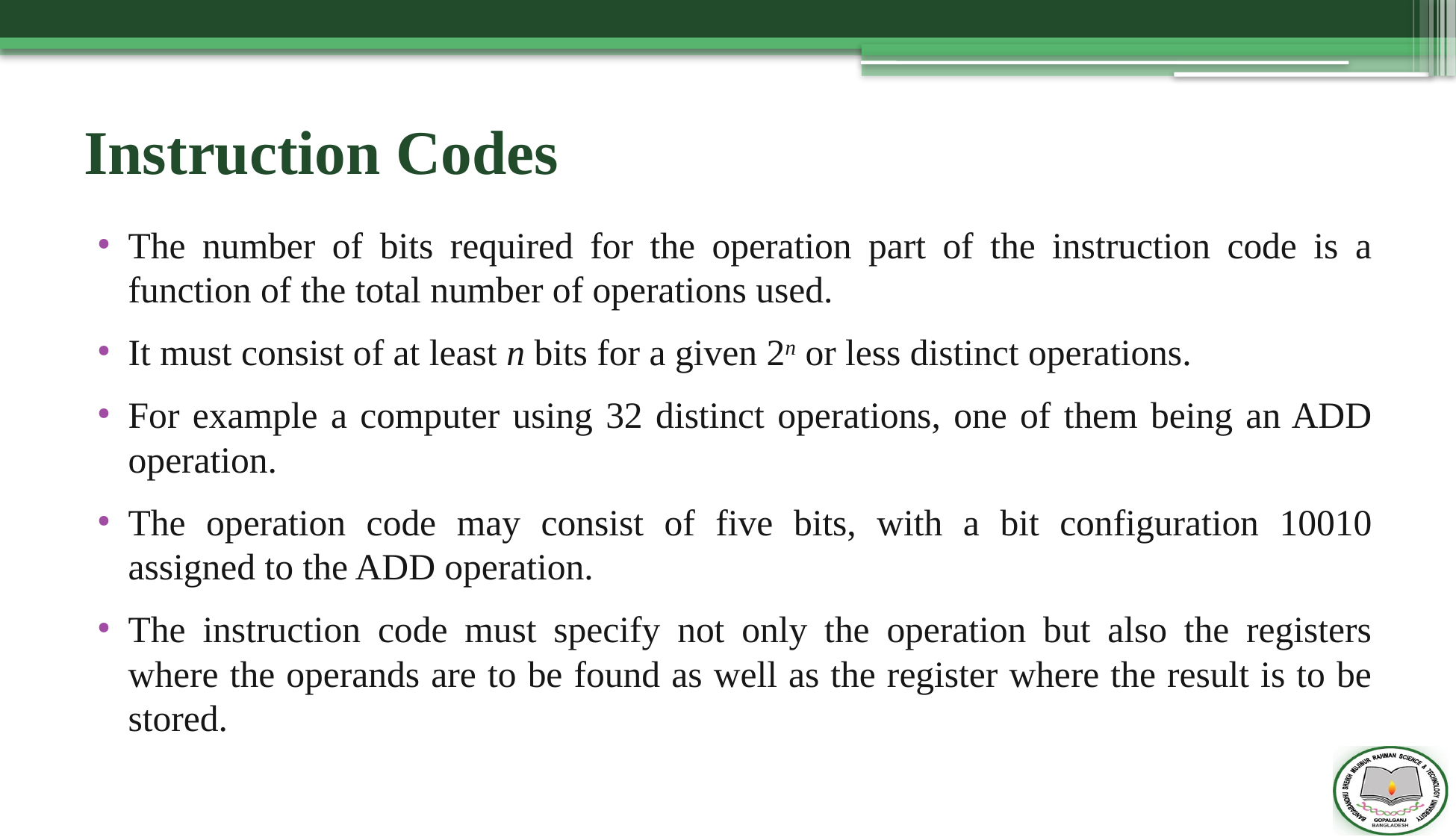

# Instruction Codes
The number of bits required for the operation part of the instruction code is a function of the total number of operations used.
It must consist of at least n bits for a given 2n or less distinct operations.
For example a computer using 32 distinct operations, one of them being an ADD operation.
The operation code may consist of five bits, with a bit configuration 10010 assigned to the ADD operation.
The instruction code must specify not only the operation but also the registers where the operands are to be found as well as the register where the result is to be stored.